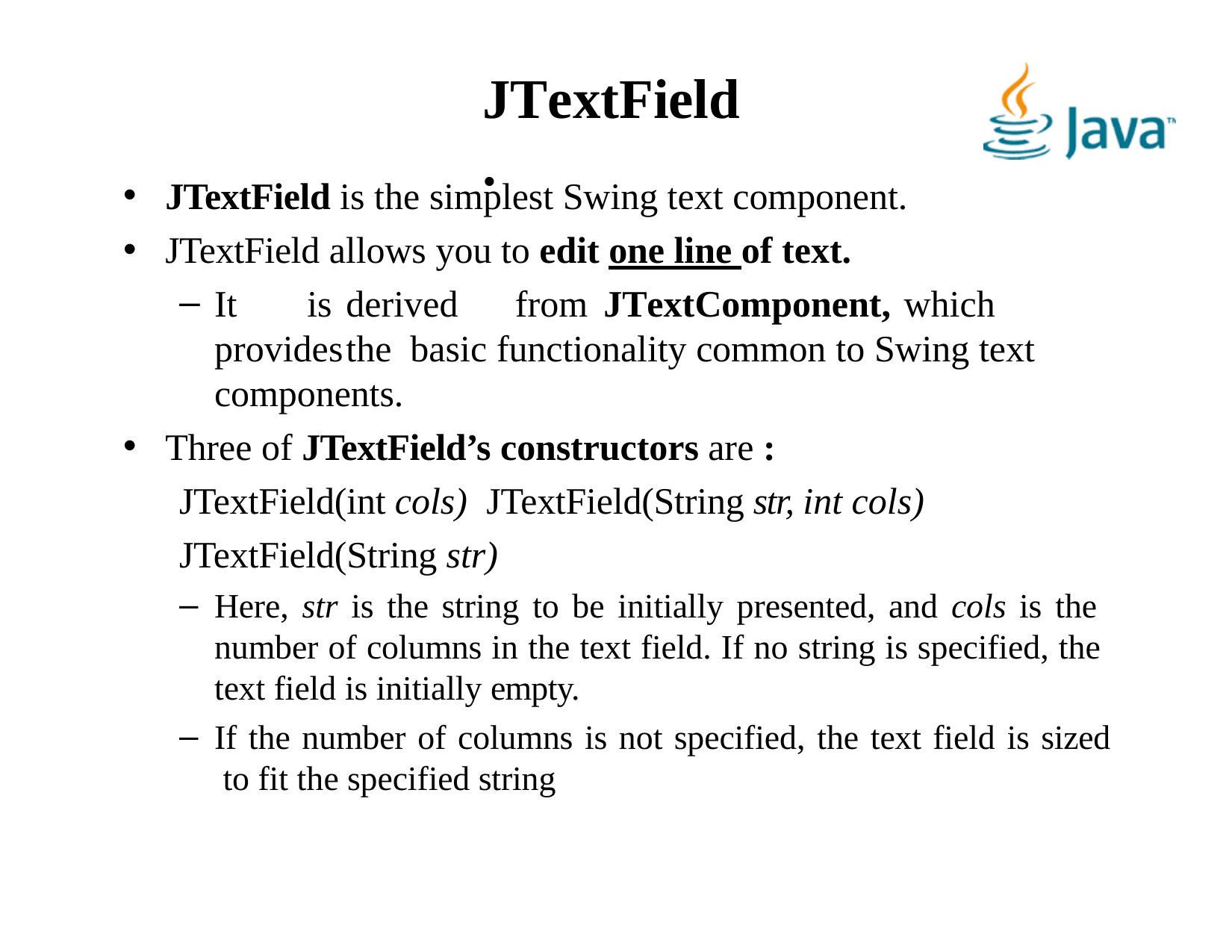

# JTextField.
JTextField is the simplest Swing text component.
JTextField allows you to edit one line of text.
It	is	derived	from	JTextComponent,	which	provides	the  basic functionality common to Swing text components.
Three of JTextField’s constructors are :
JTextField(int cols)  JTextField(String str, int cols)  JTextField(String str)
Here, str is the string to be initially presented, and cols is the  number of columns in the text field. If no string is specified, the  text field is initially empty.
If the number of columns is not specified, the text field is sized  to fit the specified string